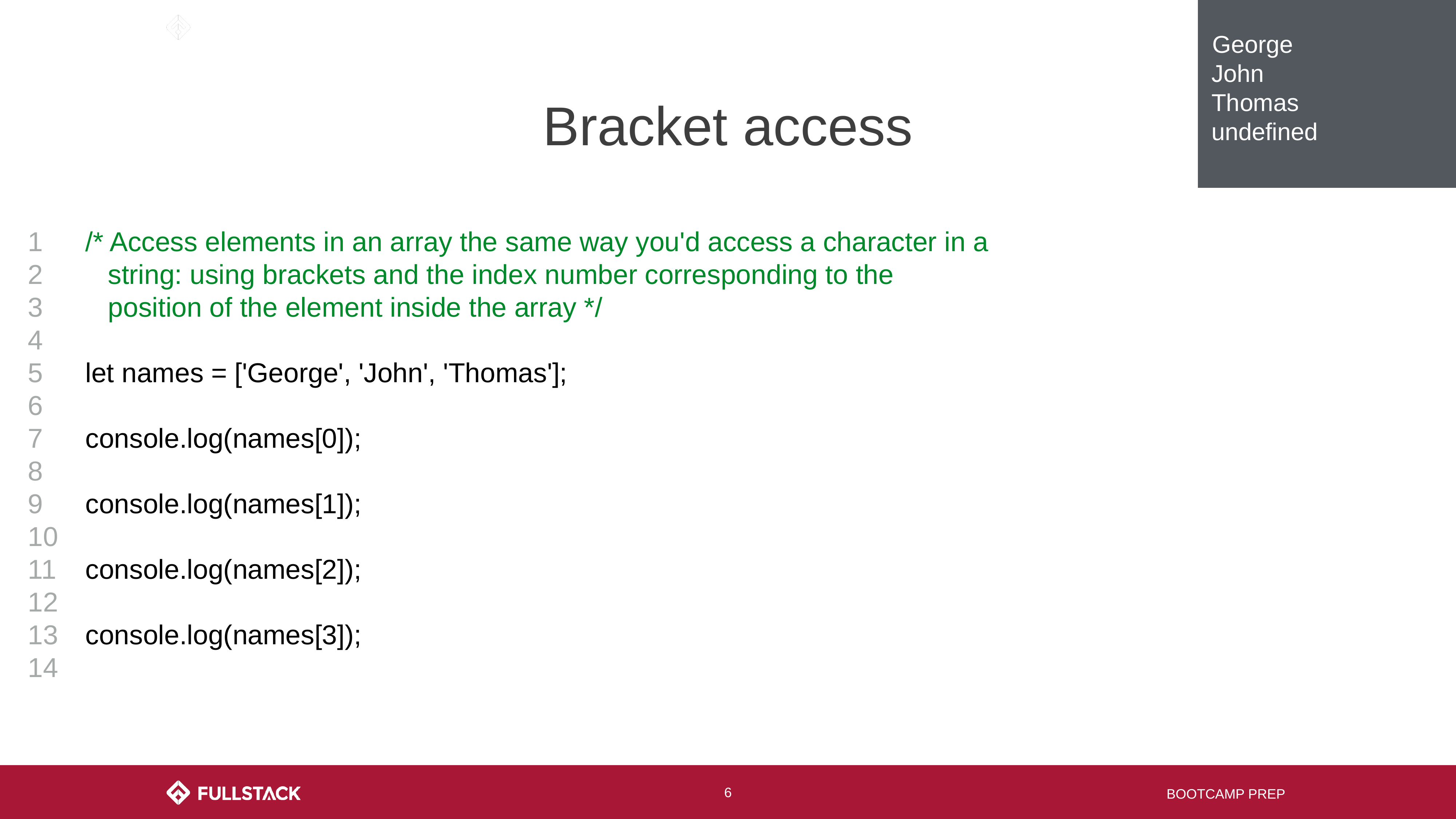

George
John
Thomas
undefined
# Bracket access
1
2
3
4
5
6
7
8
9
10
11
12
13
14

/* Access elements in an array the same way you'd access a character in a
   string: using brackets and the index number corresponding to the
   position of the element inside the array */

let names = ['George', 'John', 'Thomas'];
console.log(names[0]);

console.log(names[1]);

console.log(names[2]);

console.log(names[3]);
6
BOOTCAMP PREP